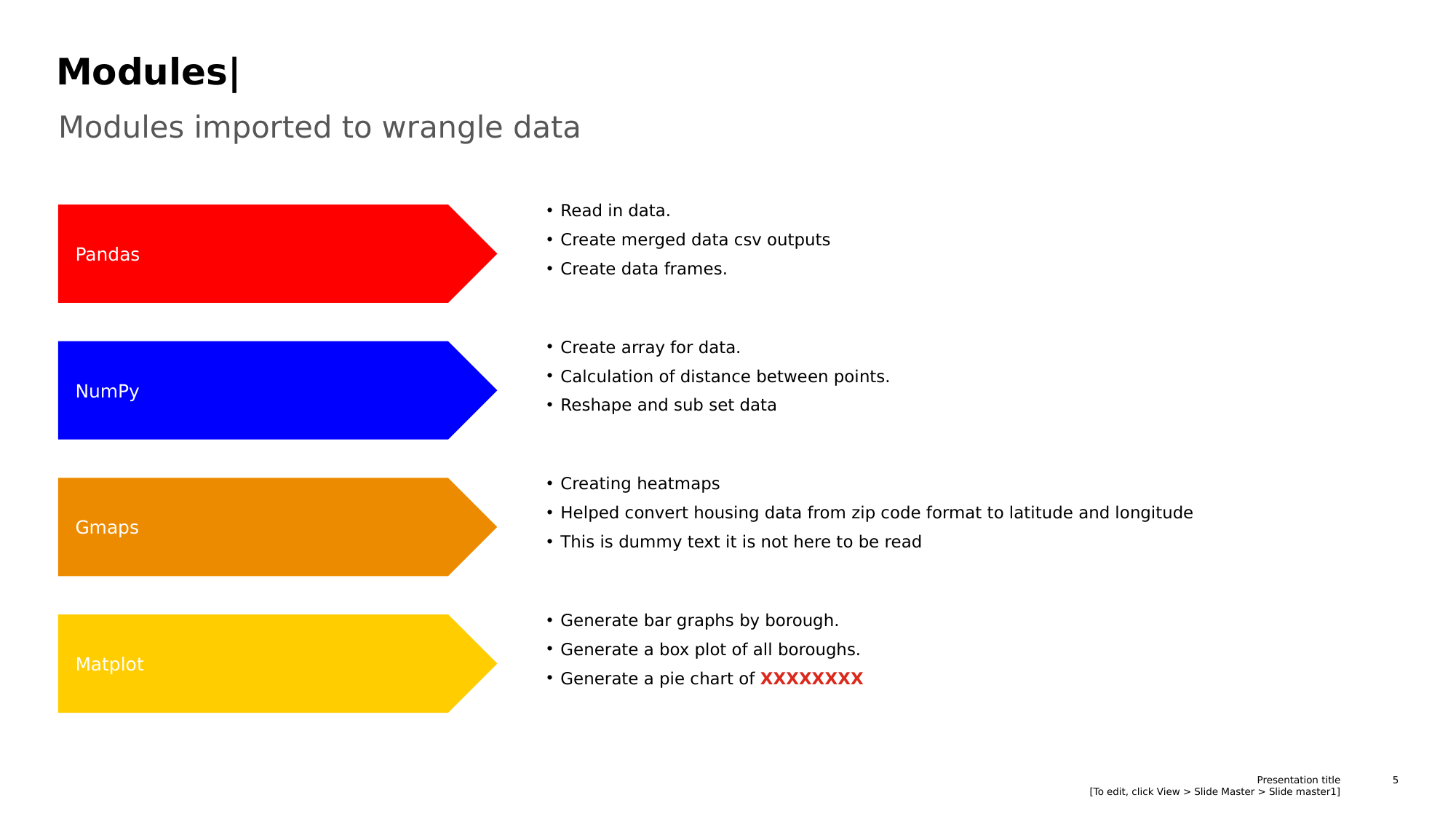

# Modules|
Modules imported to wrangle data
Read in data.
Create merged data csv outputs
Create data frames.
Pandas
Create array for data.
Calculation of distance between points.
Reshape and sub set data
NumPy
Creating heatmaps
Helped convert housing data from zip code format to latitude and longitude
This is dummy text it is not here to be read
Gmaps
Generate bar graphs by borough.
Generate a box plot of all boroughs.
Generate a pie chart of XXXXXXXX
Matplot